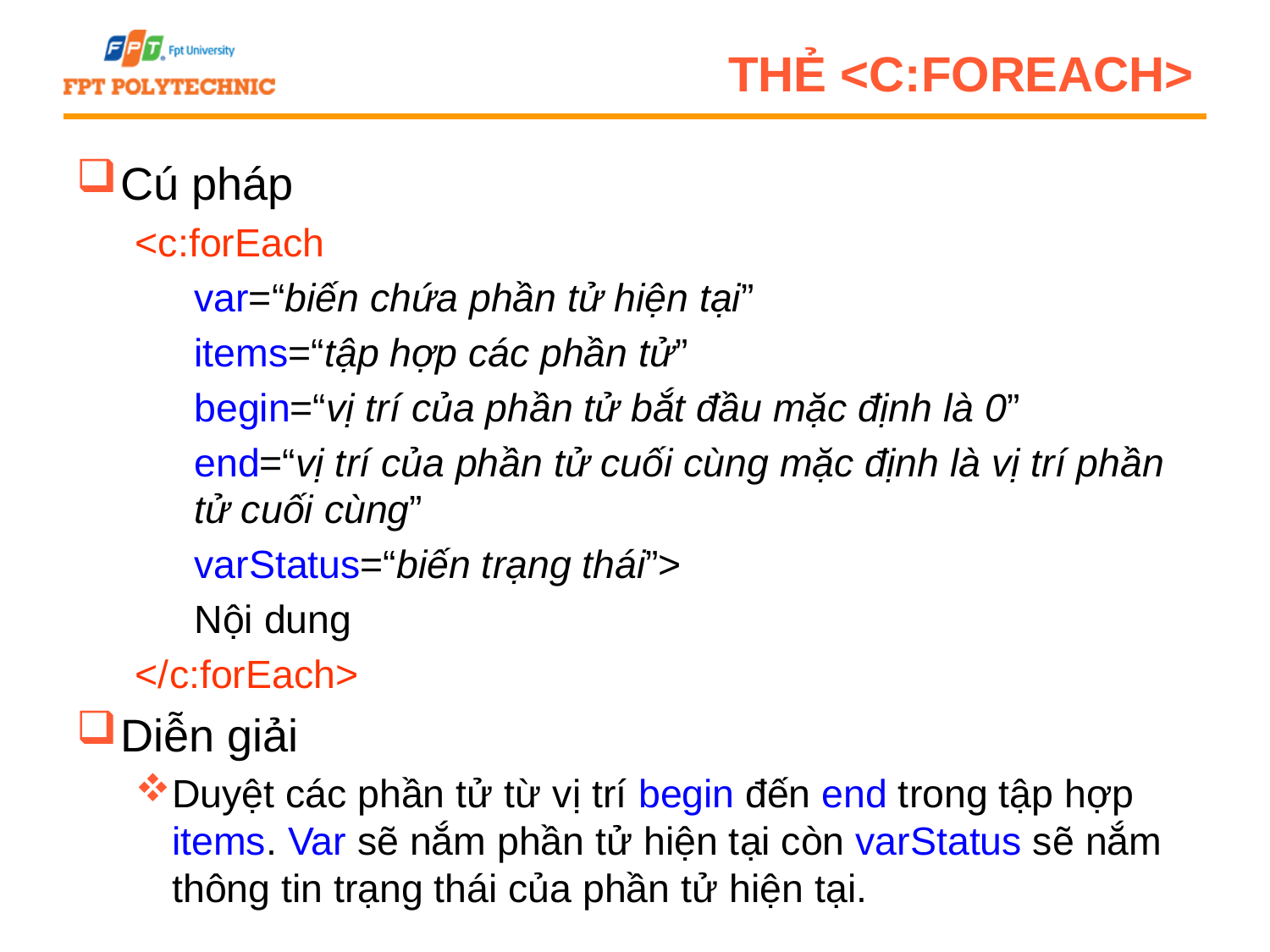

# Thẻ <c:forEach>
Cú pháp
<c:forEach
var=“biến chứa phần tử hiện tại”
items=“tập hợp các phần tử”
begin=“vị trí của phần tử bắt đầu mặc định là 0”
end=“vị trí của phần tử cuối cùng mặc định là vị trí phần tử cuối cùng”
varStatus=“biến trạng thái”>
Nội dung
</c:forEach>
Diễn giải
Duyệt các phần tử từ vị trí begin đến end trong tập hợp items. Var sẽ nắm phần tử hiện tại còn varStatus sẽ nắm thông tin trạng thái của phần tử hiện tại.